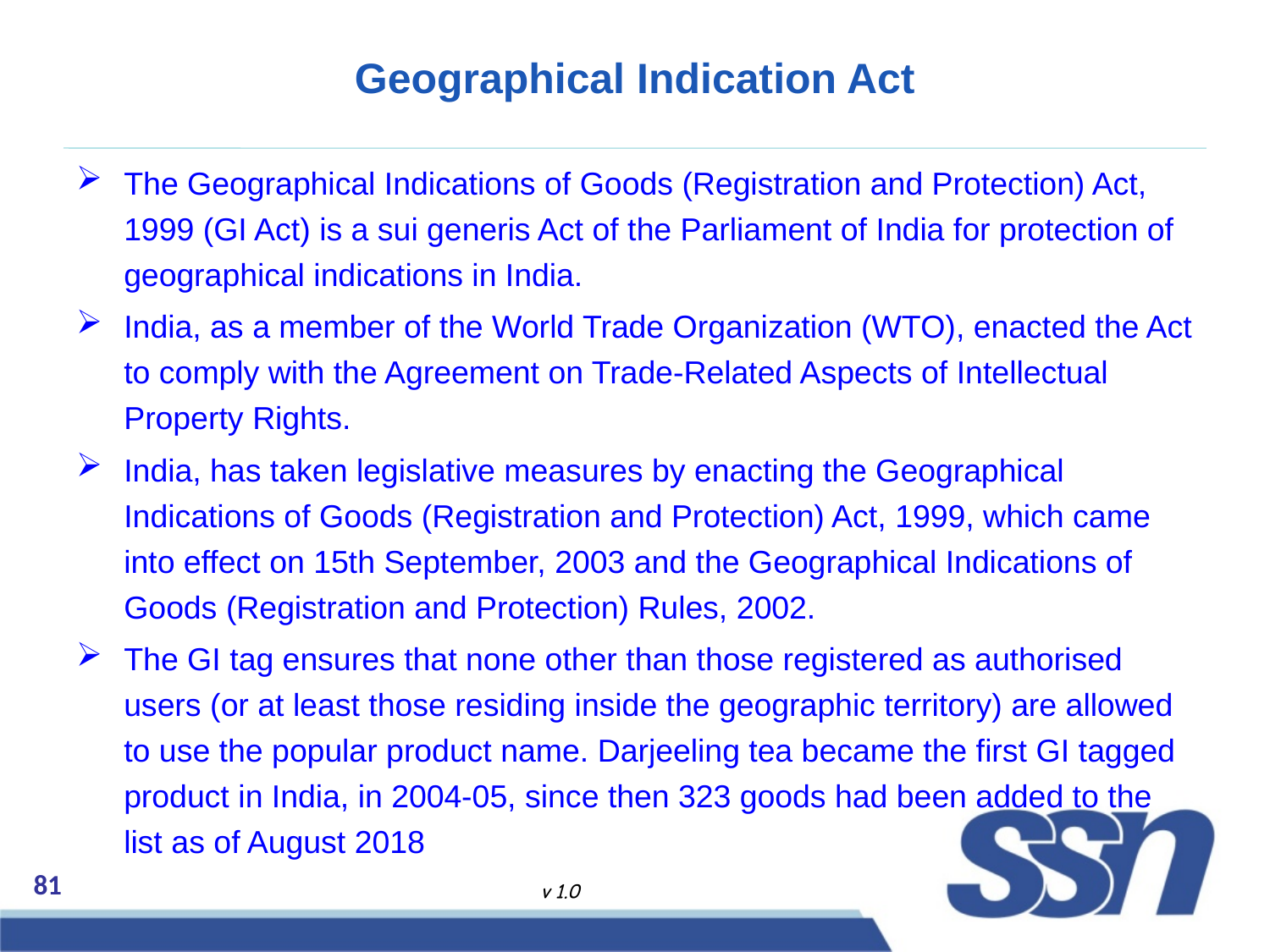

# Geographical Indication Act
The Geographical Indications of Goods (Registration and Protection) Act, 1999 (GI Act) is a sui generis Act of the Parliament of India for protection of geographical indications in India.
India, as a member of the World Trade Organization (WTO), enacted the Act to comply with the Agreement on Trade-Related Aspects of Intellectual Property Rights.
India, has taken legislative measures by enacting the Geographical Indications of Goods (Registration and Protection) Act, 1999, which came into effect on 15th September, 2003 and the Geographical Indications of Goods (Registration and Protection) Rules, 2002.
The GI tag ensures that none other than those registered as authorised users (or at least those residing inside the geographic territory) are allowed to use the popular product name. Darjeeling tea became the first GI tagged product in India, in 2004-05, since then 323 goods had been added to the list as of August 2018